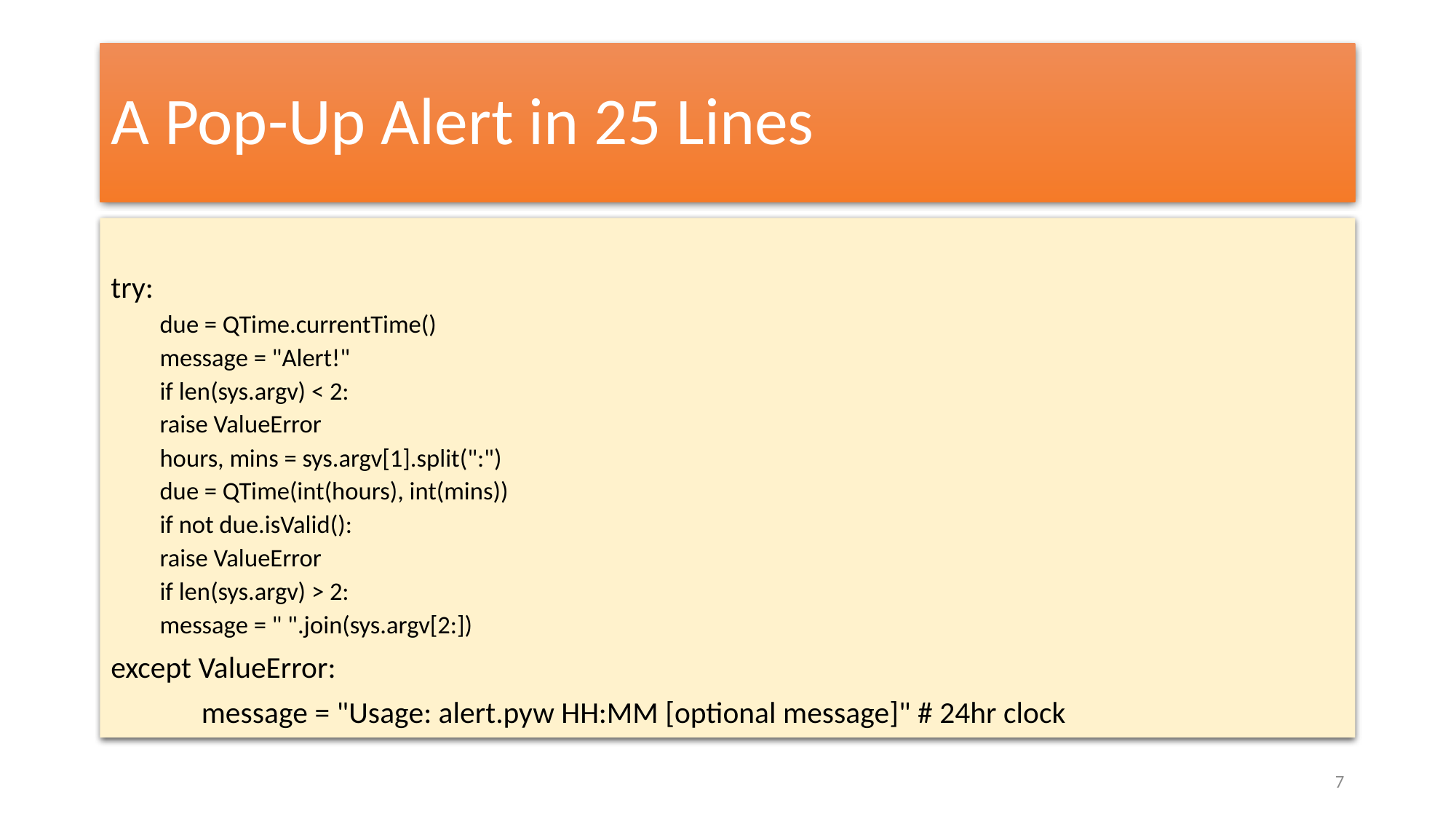

# A Pop-Up Alert in 25 Lines

try:
due = QTime.currentTime()
message = "Alert!"
if len(sys.argv) < 2:
	raise ValueError
hours, mins = sys.argv[1].split(":")
due = QTime(int(hours), int(mins))
if not due.isValid():
	raise ValueError
if len(sys.argv) > 2:
	message = " ".join(sys.argv[2:])
except ValueError:
	message = "Usage: alert.pyw HH:MM [optional message]" # 24hr clock
7